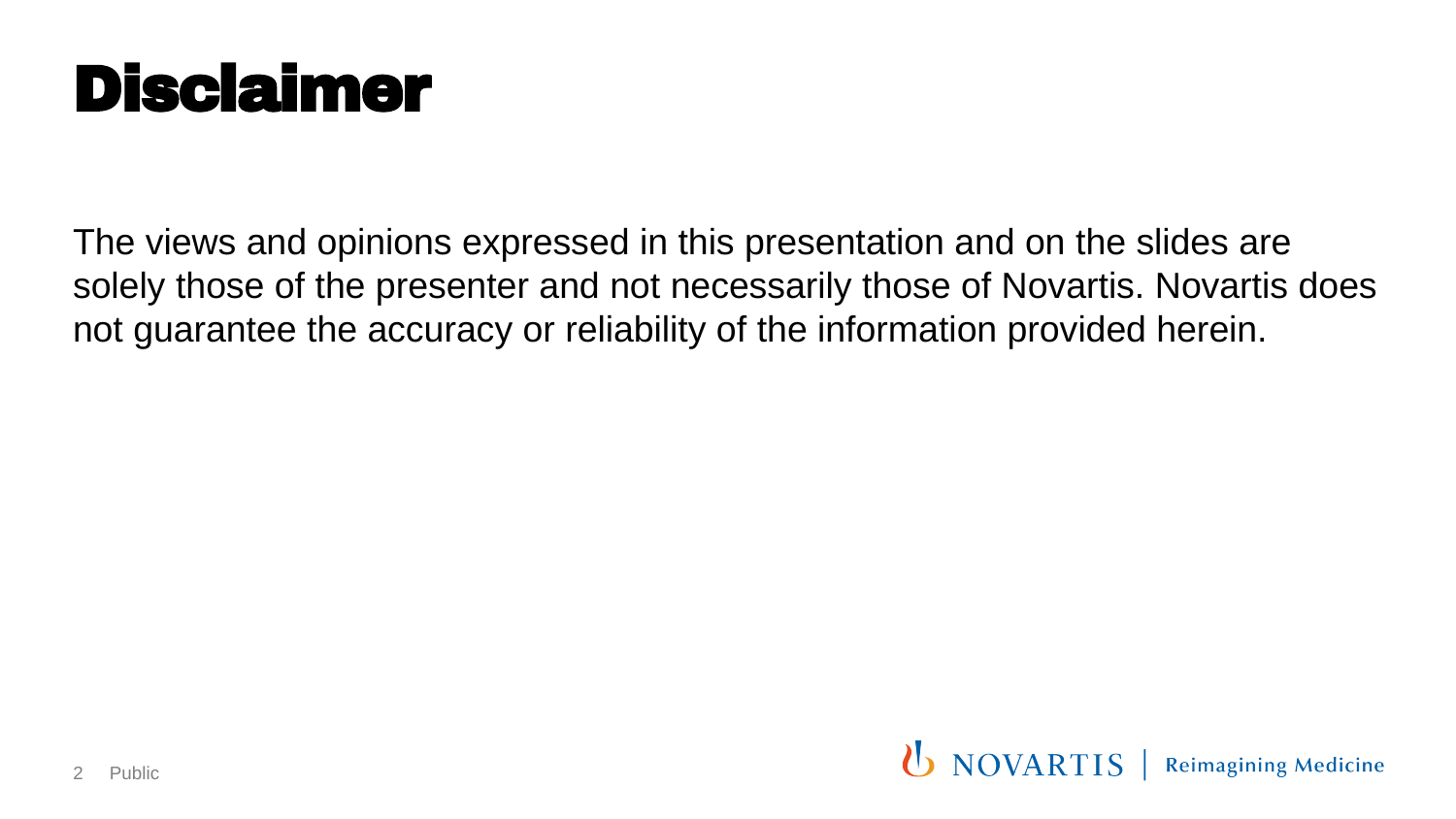

# Disclaimer
The views and opinions expressed in this presentation and on the slides are solely those of the presenter and not necessarily those of Novartis. Novartis does not guarantee the accuracy or reliability of the information provided herein.

2
Public